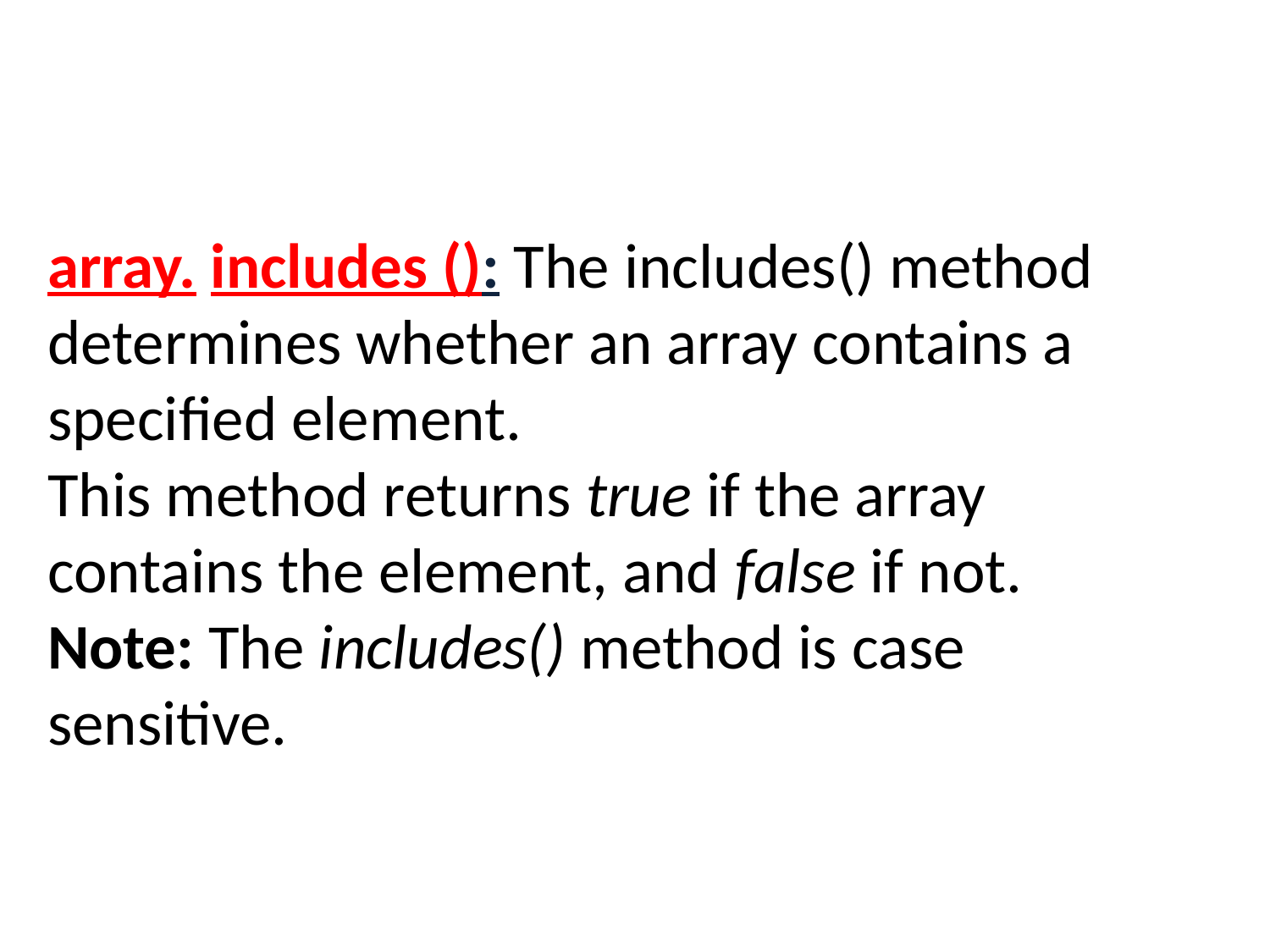

array. includes (): The includes() method determines whether an array contains a specified element.
This method returns true if the array contains the element, and false if not.
Note: The includes() method is case sensitive.